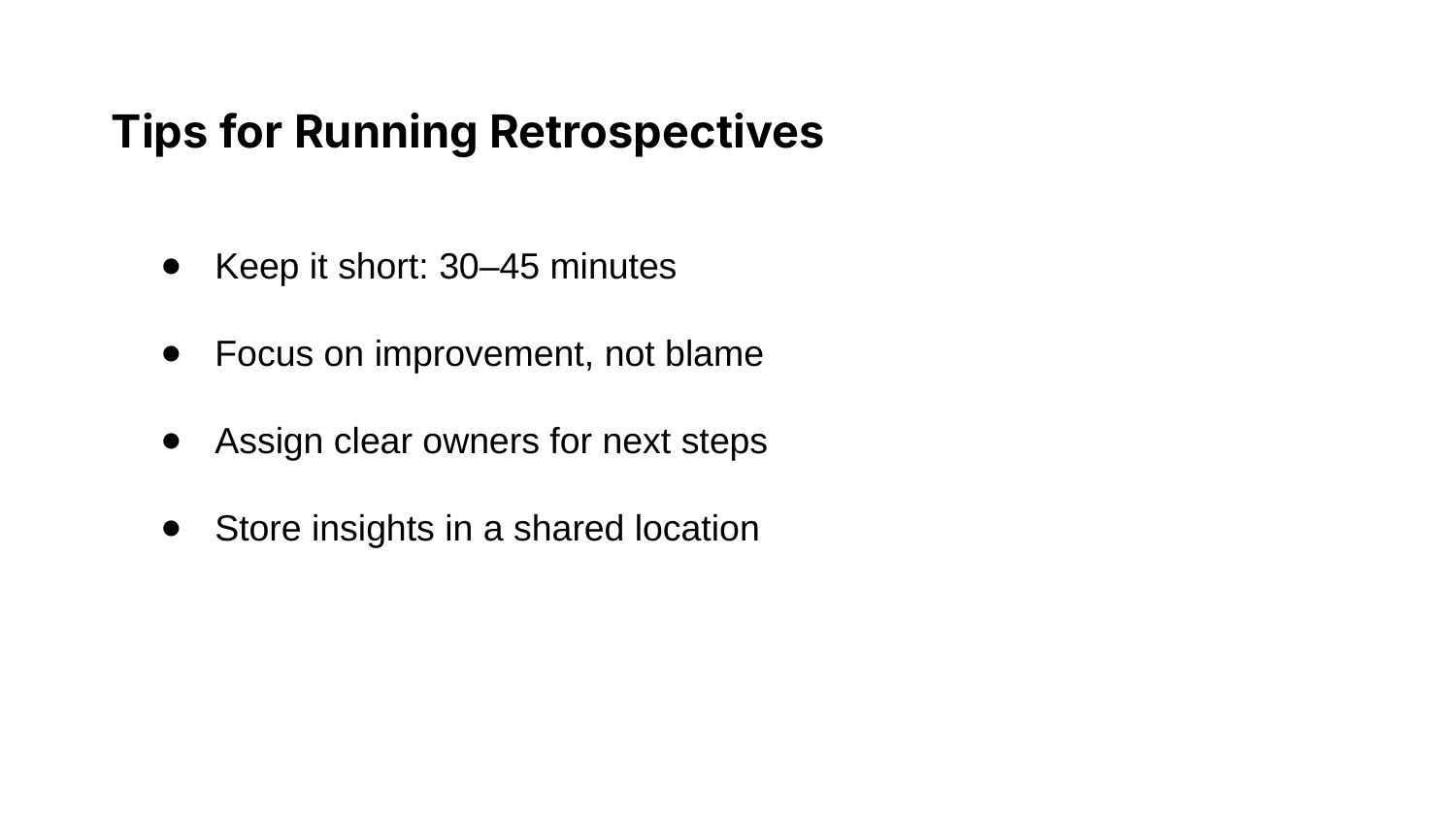

Tips for Running Retrospectives
Keep it short: 30–45 minutes

Focus on improvement, not blame

Assign clear owners for next steps

Store insights in a shared location